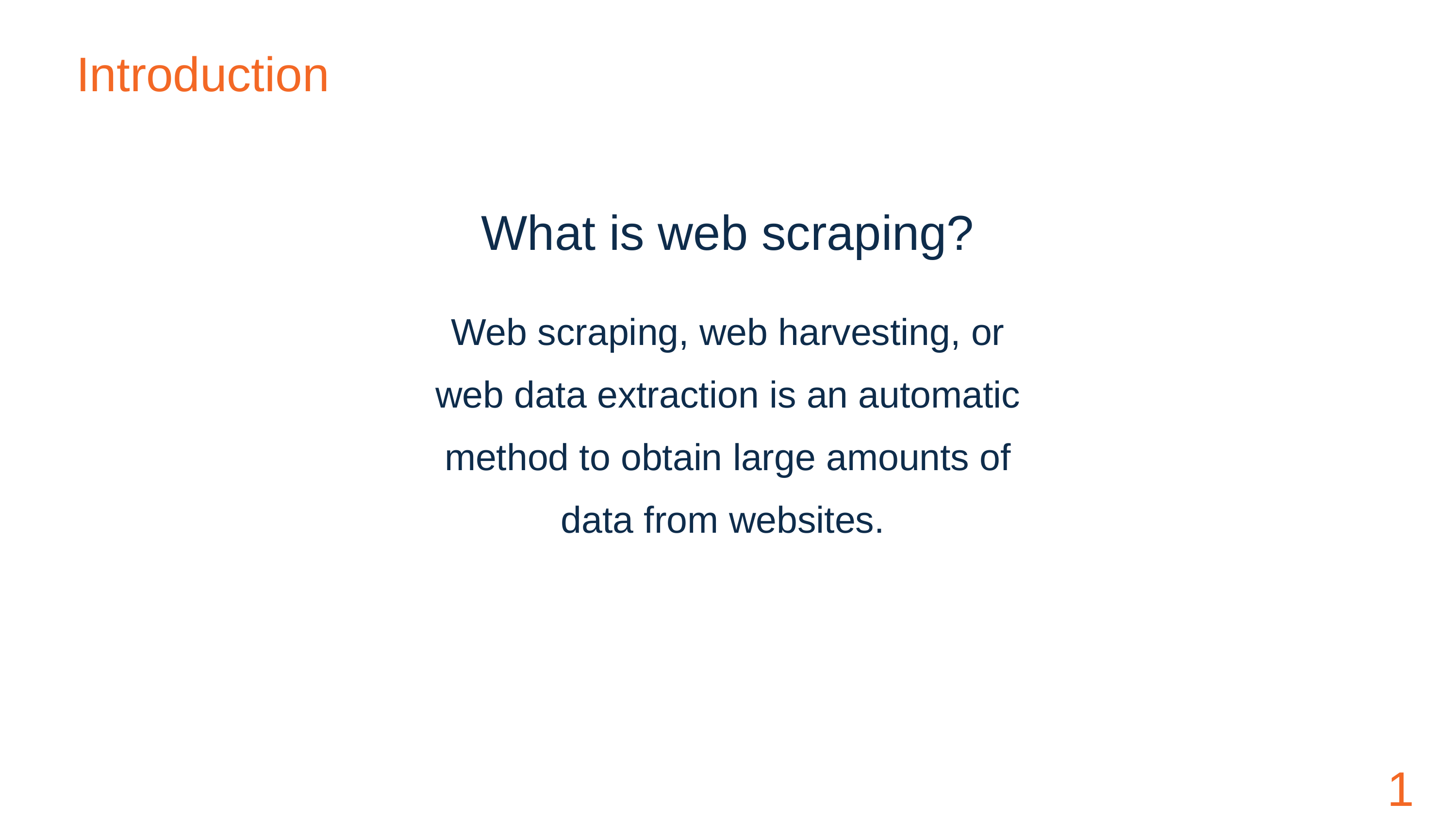

Introduction

What is web scraping?

Web scraping, web harvesting, or web data extraction is an automatic method to obtain large amounts of data from websites.
 1